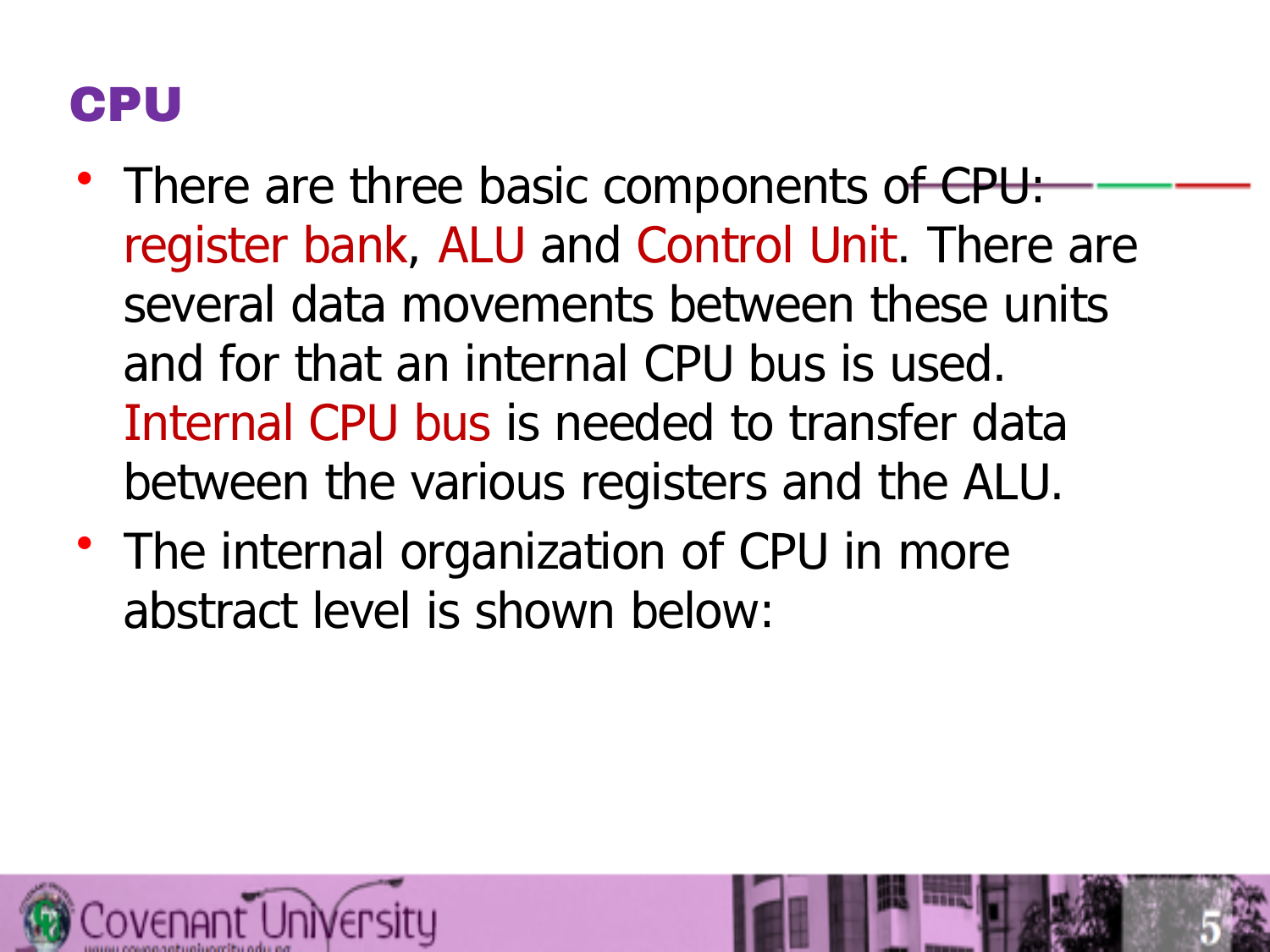

# CPU
There are three basic components of CPU: register bank, ALU and Control Unit. There are several data movements between these units and for that an internal CPU bus is used. Internal CPU bus is needed to transfer data between the various registers and the ALU.
The internal organization of CPU in more abstract level is shown below: